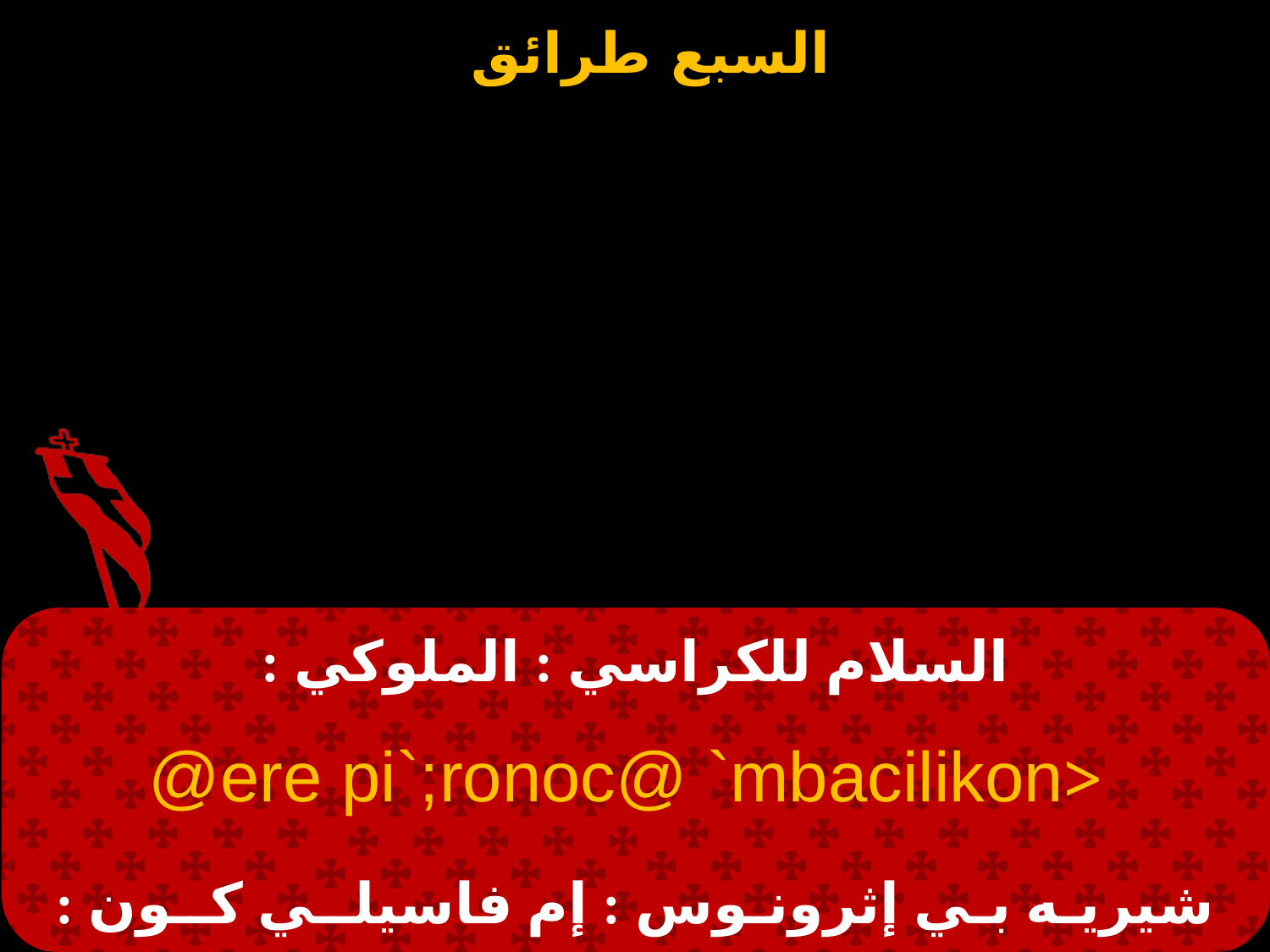

# السلام للكراسي : الملوكي :
 <ere pi`;ronoc@ `mbacilikon@
شيريـه بـي إثرونـوس : إم فاسيلــي كــون :